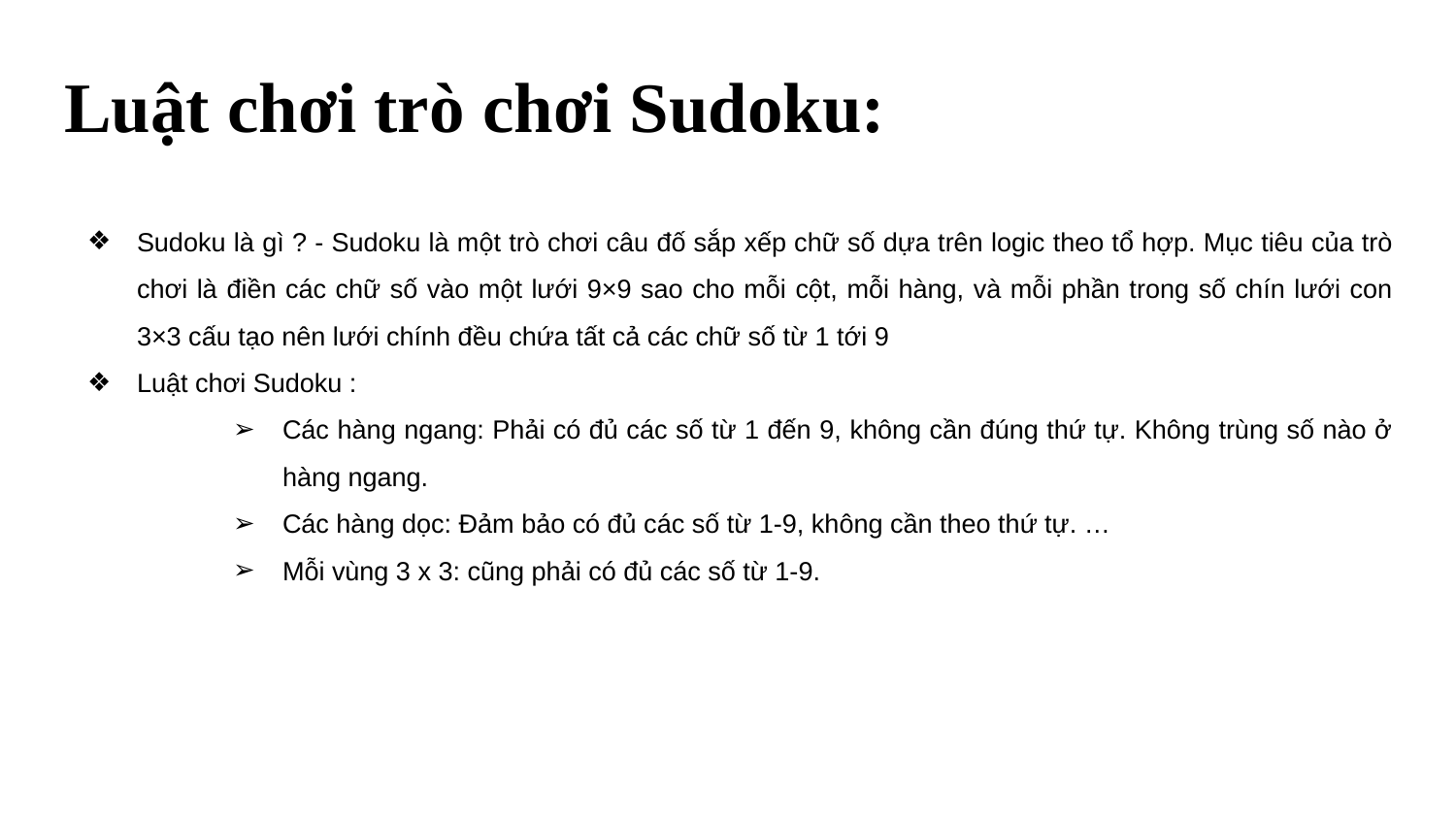

# Luật chơi trò chơi Sudoku:
Sudoku là gì ? - Sudoku là một trò chơi câu đố sắp xếp chữ số dựa trên logic theo tổ hợp. Mục tiêu của trò chơi là điền các chữ số vào một lưới 9×9 sao cho mỗi cột, mỗi hàng, và mỗi phần trong số chín lưới con 3×3 cấu tạo nên lưới chính đều chứa tất cả các chữ số từ 1 tới 9
Luật chơi Sudoku :
Các hàng ngang: Phải có đủ các số từ 1 đến 9, không cần đúng thứ tự. Không trùng số nào ở hàng ngang.
Các hàng dọc: Đảm bảo có đủ các số từ 1-9, không cần theo thứ tự. …
Mỗi vùng 3 x 3: cũng phải có đủ các số từ 1-9.